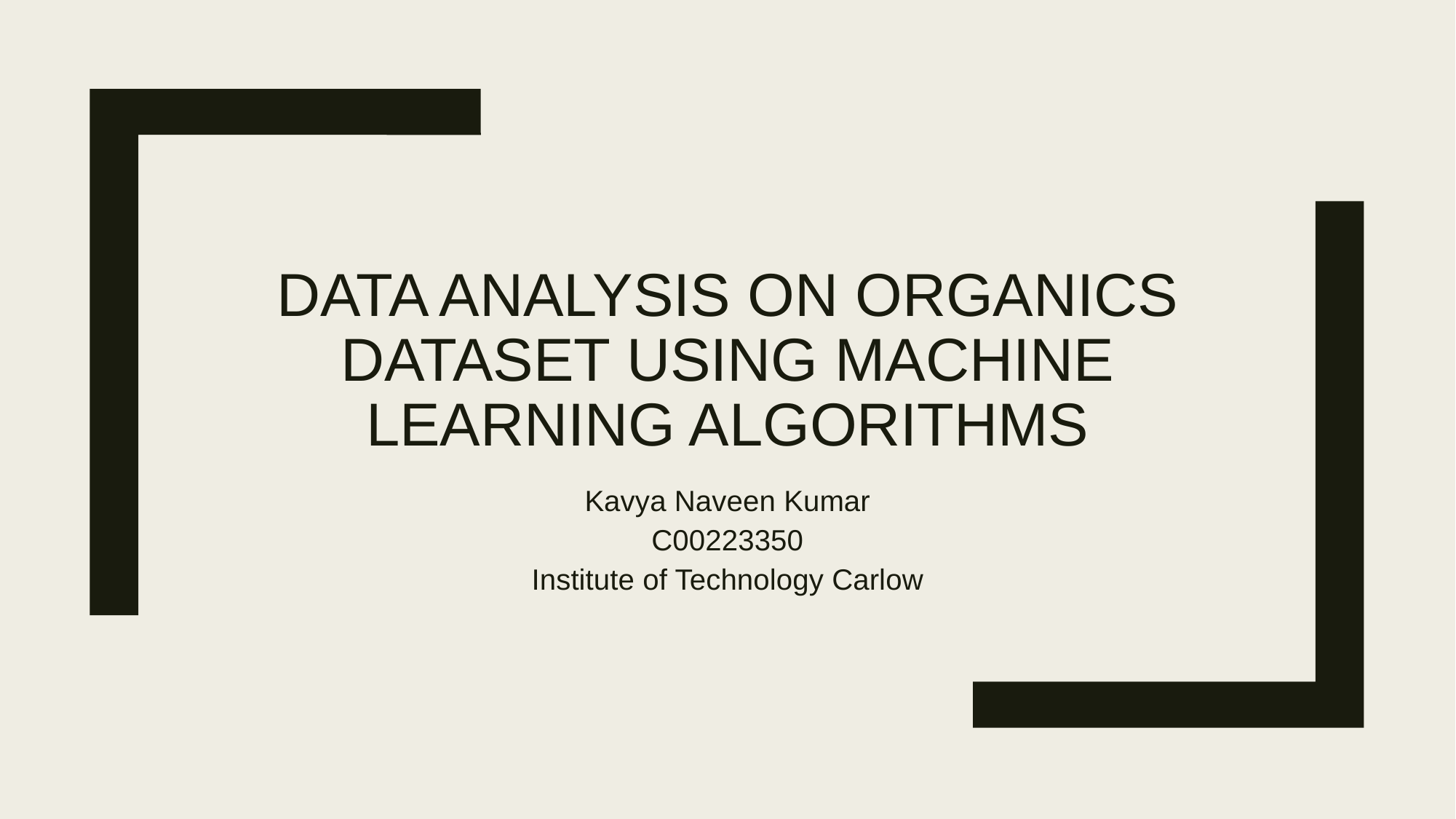

# DATA ANALYSIS ON ORGANICS DATASET USING MACHINE LEARNING ALGORITHMS
Kavya Naveen Kumar
C00223350
Institute of Technology Carlow